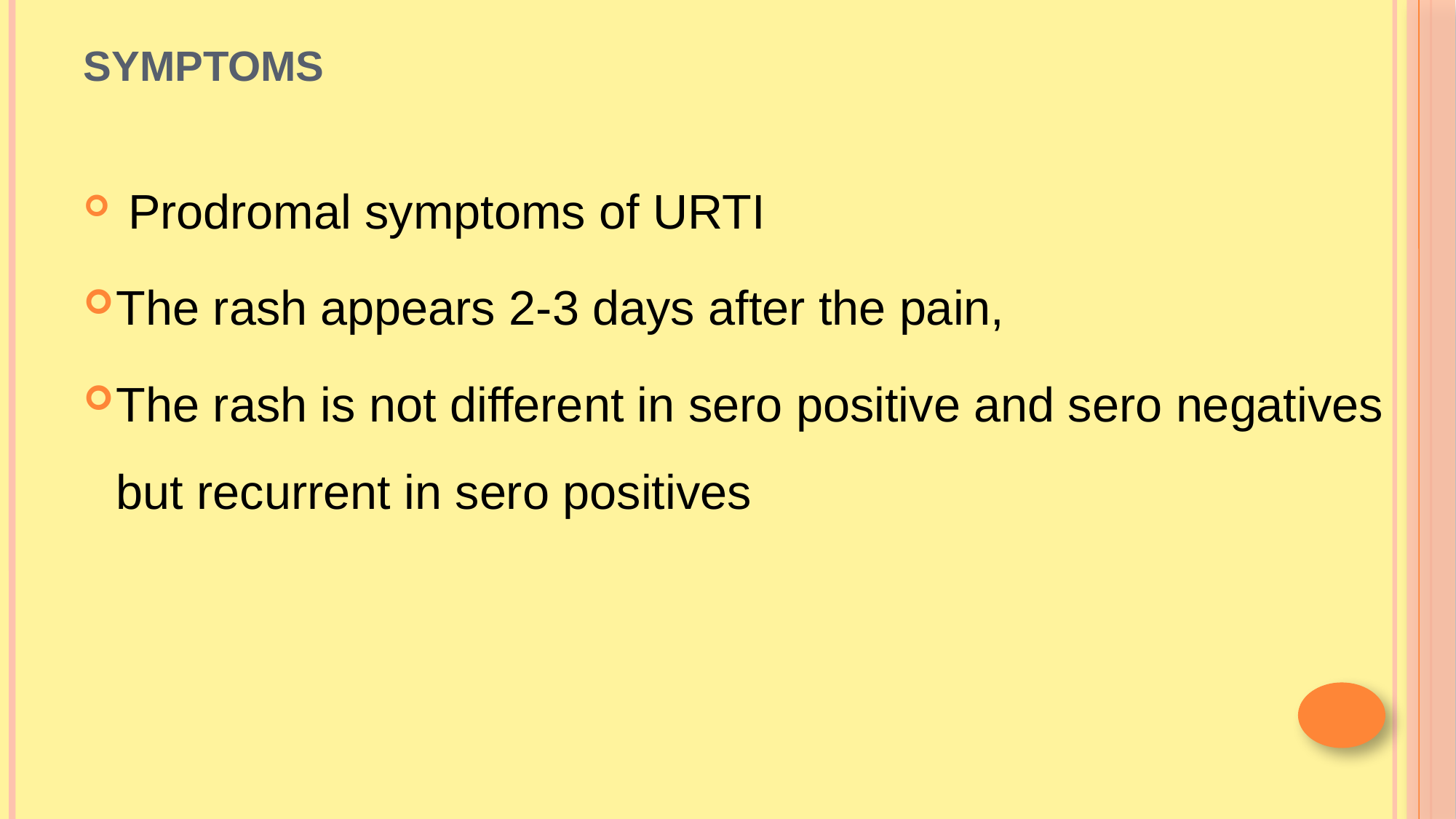

# Symptoms
 Prodromal symptoms of URTI
The rash appears 2-3 days after the pain,
The rash is not different in sero positive and sero negatives but recurrent in sero positives